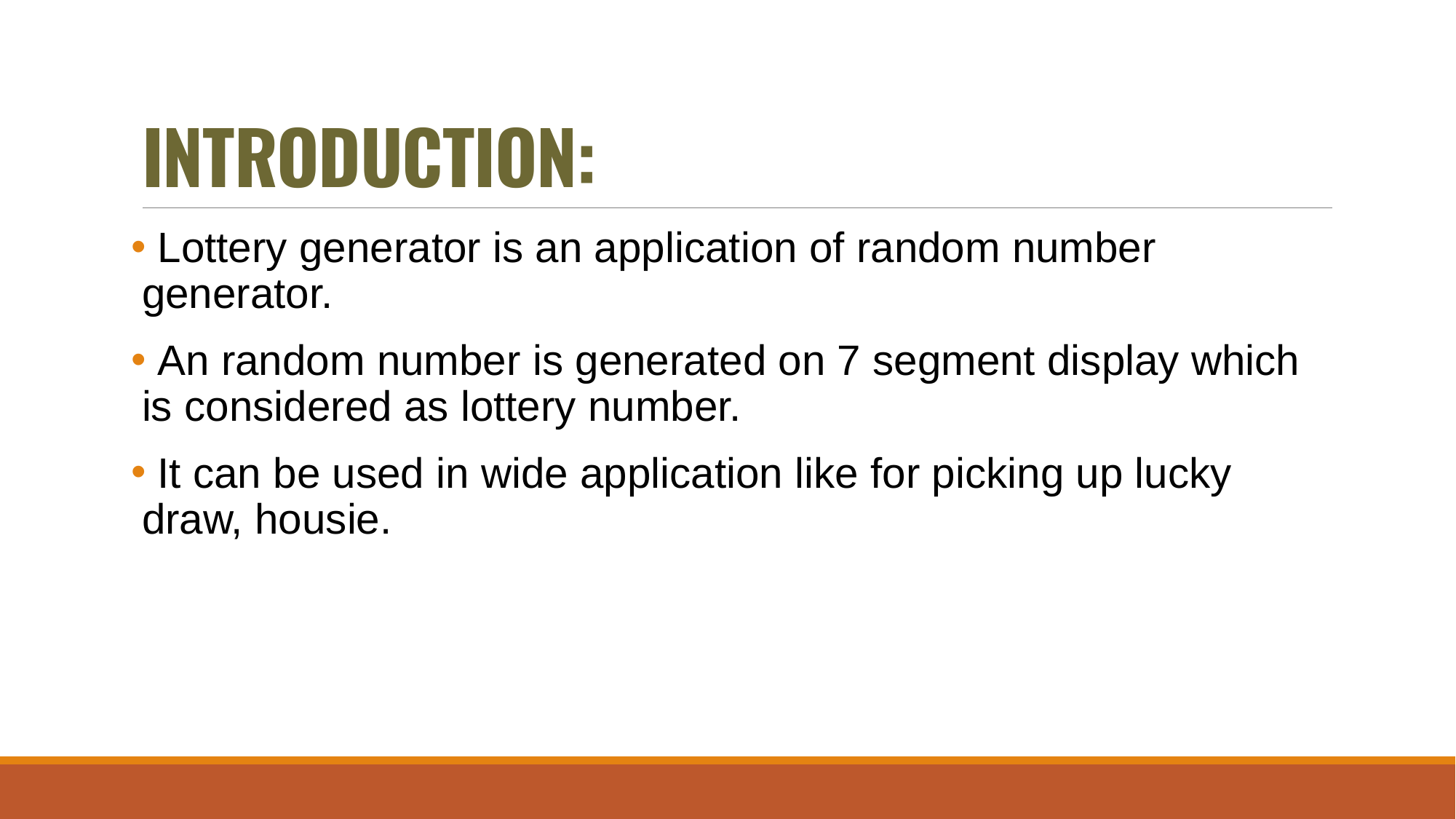

# INTRODUCTION:
 Lottery generator is an application of random number generator.
 An random number is generated on 7 segment display which is considered as lottery number.
 It can be used in wide application like for picking up lucky draw, housie.